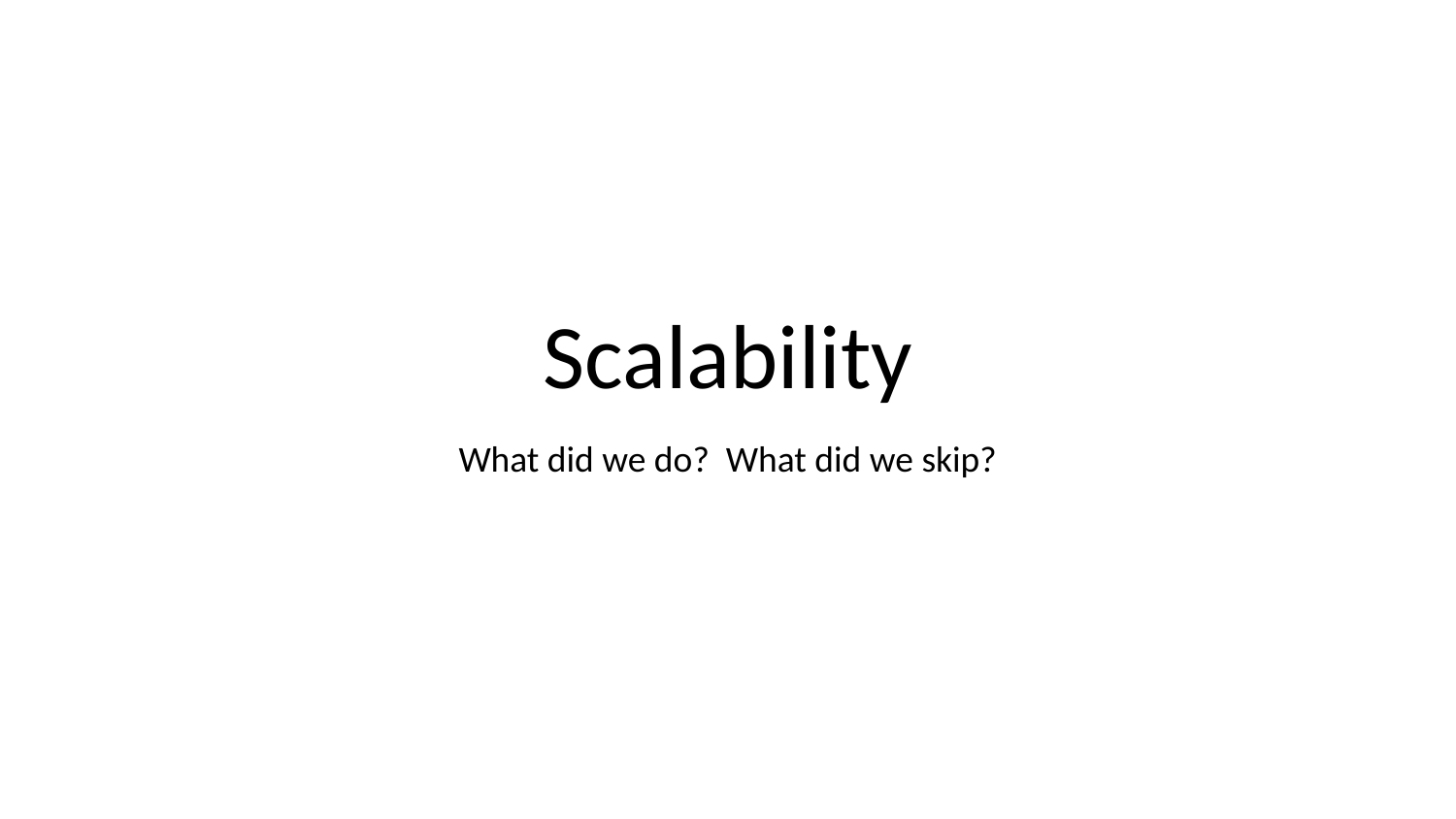

# Scalability
What did we do?  What did we skip?